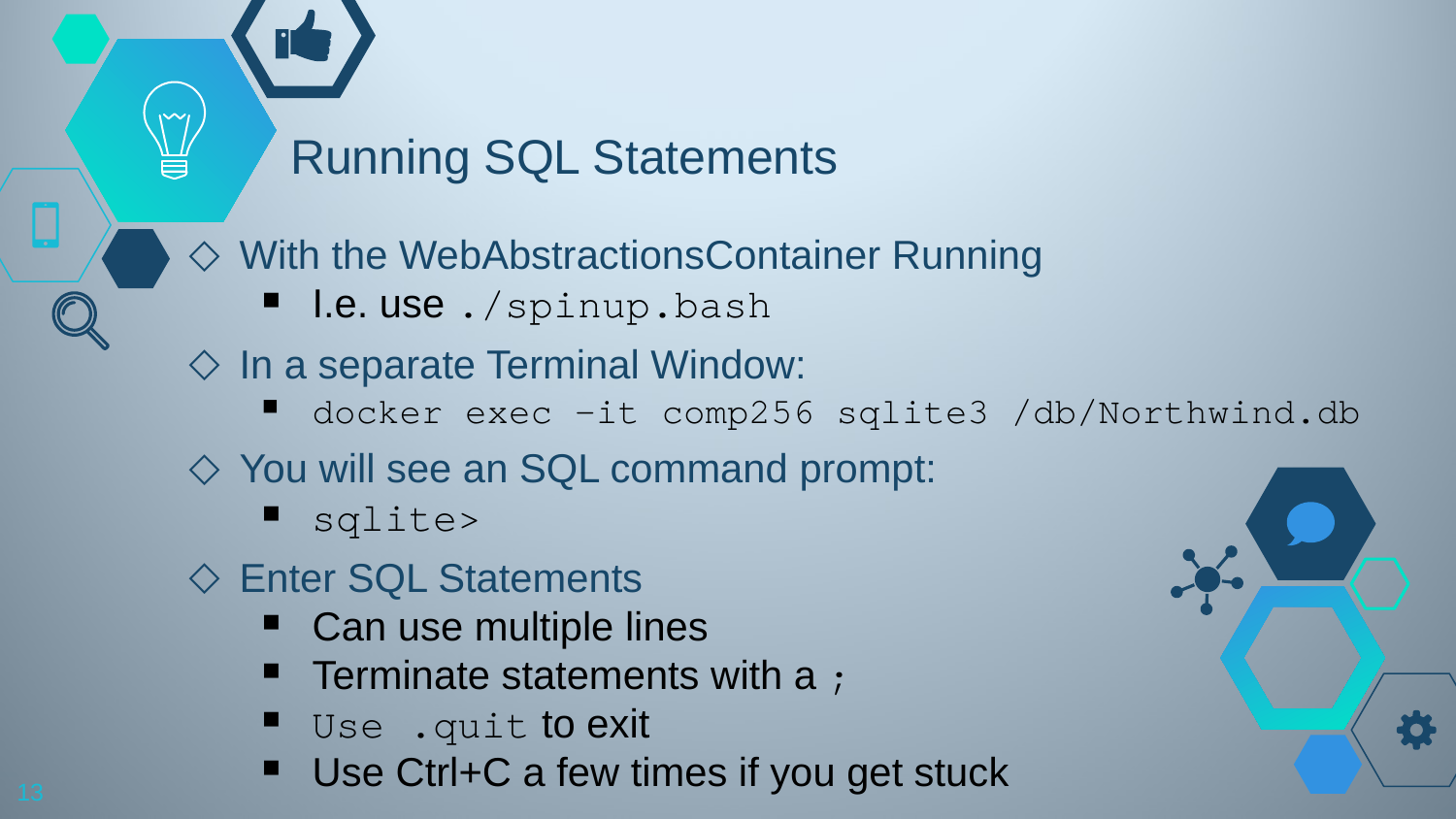

# Running SQL Statements
With the WebAbstractionsContainer Running
I.e. use ./spinup.bash
In a separate Terminal Window:
docker exec -it comp256 sqlite3 /db/Northwind.db
You will see an SQL command prompt:
sqlite>
Enter SQL Statements
Can use multiple lines
Terminate statements with a ;
Use .quit to exit
Use Ctrl+C a few times if you get stuck
13